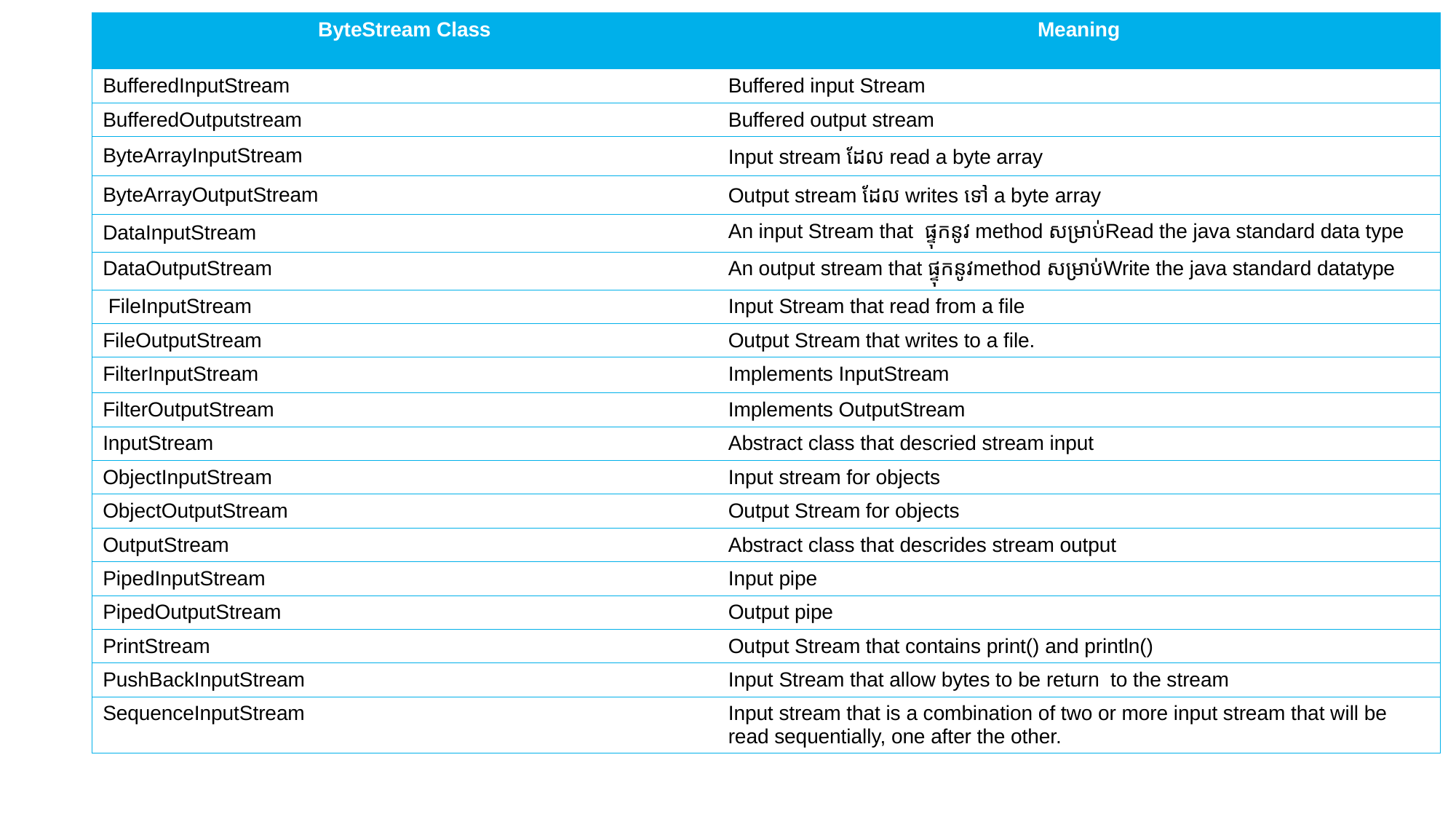

| ByteStream Class | Meaning |
| --- | --- |
| BufferedInputStream | Buffered input Stream |
| BufferedOutputstream | Buffered output stream |
| ByteArrayInputStream | Input stream​ ដែល read a byte array |
| ByteArrayOutputStream | Output stream ដែល writes ទៅ​ a byte array |
| DataInputStream | An input Stream that ផ្ទុកនូវ method សម្រាប់Read the java standard data type |
| DataOutputStream | An output stream that ផ្ទុកនូវmethod សម្រាប់Write the java standard datatype |
| FileInputStream | Input Stream that read from a file |
| FileOutputStream | Output Stream that writes to a file. |
| FilterInputStream | Implements InputStream |
| FilterOutputStream | Implements OutputStream |
| InputStream | Abstract class that descried stream input |
| ObjectInputStream | Input stream for objects |
| ObjectOutputStream | Output Stream for objects |
| OutputStream | Abstract class that descrides stream output |
| PipedInputStream | Input pipe |
| PipedOutputStream | Output pipe |
| PrintStream | Output Stream that contains print() and println() |
| PushBackInputStream | Input Stream that allow bytes to be return to the stream |
| SequenceInputStream | Input stream that is a combination of two or more input stream that will be read sequentially, one after the other. |
21